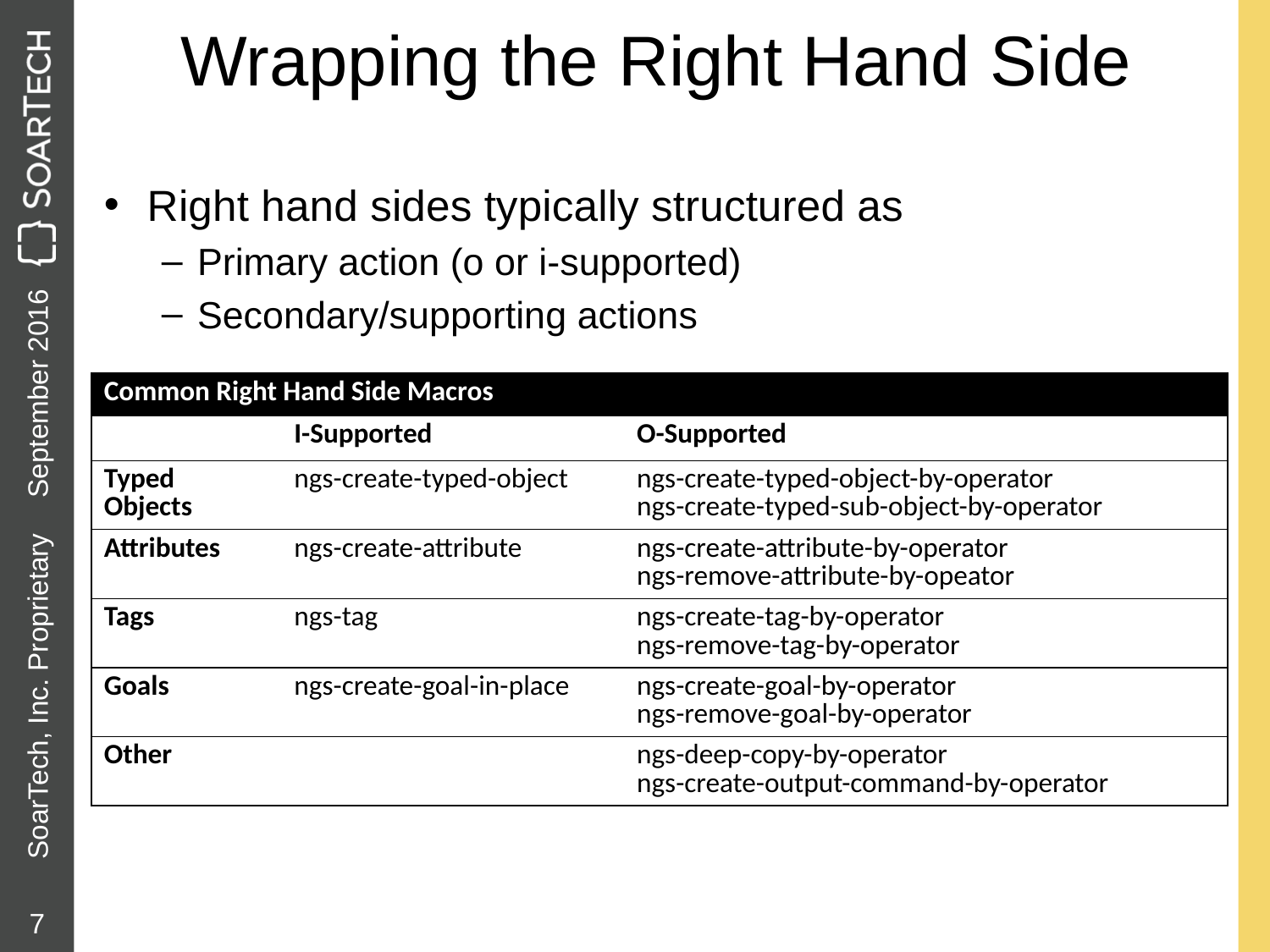

# Wrapping the Right Hand Side
Right hand sides typically structured as
Primary action (o or i-supported)
Secondary/supporting actions

| Common Right Hand Side Macros |  |  |
| --- | --- | --- |
|  | I-Supported | O-Supported |
| Typed Objects | ngs-create-typed-object | ngs-create-typed-object-by-operator ngs-create-typed-sub-object-by-operator |
| Attributes | ngs-create-attribute | ngs-create-attribute-by-operator ngs-remove-attribute-by-opeator |
| Tags | ngs-tag | ngs-create-tag-by-operator ngs-remove-tag-by-operator |
| Goals | ngs-create-goal-in-place | ngs-create-goal-by-operator ngs-remove-goal-by-operator |
| Other |  | ngs-deep-copy-by-operator ngs-create-output-command-by-operator |